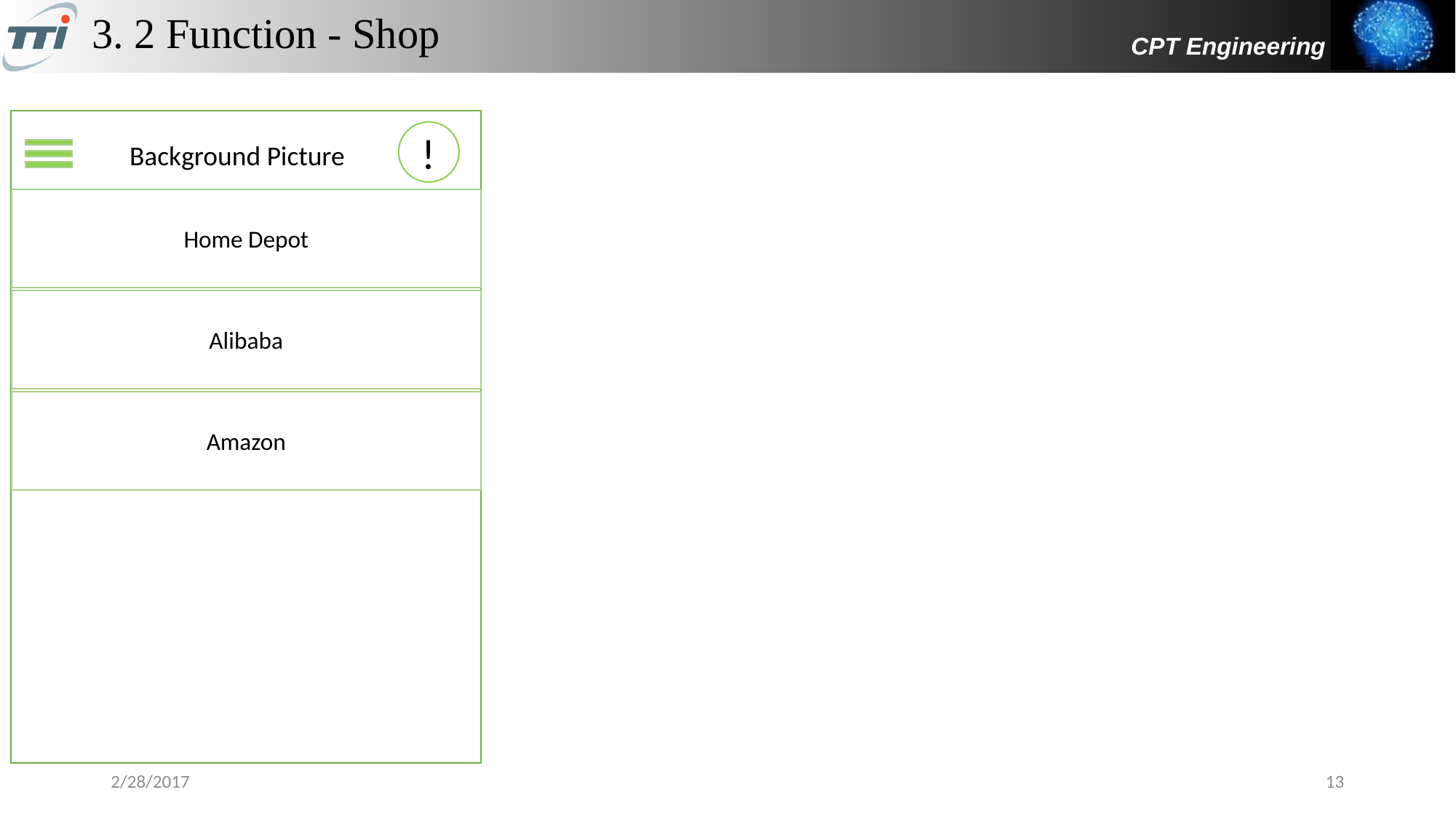

# 3. 2 Function - Shop

!

Background Picture

Home Depot
Alibaba
Amazon
2/28/2017
13